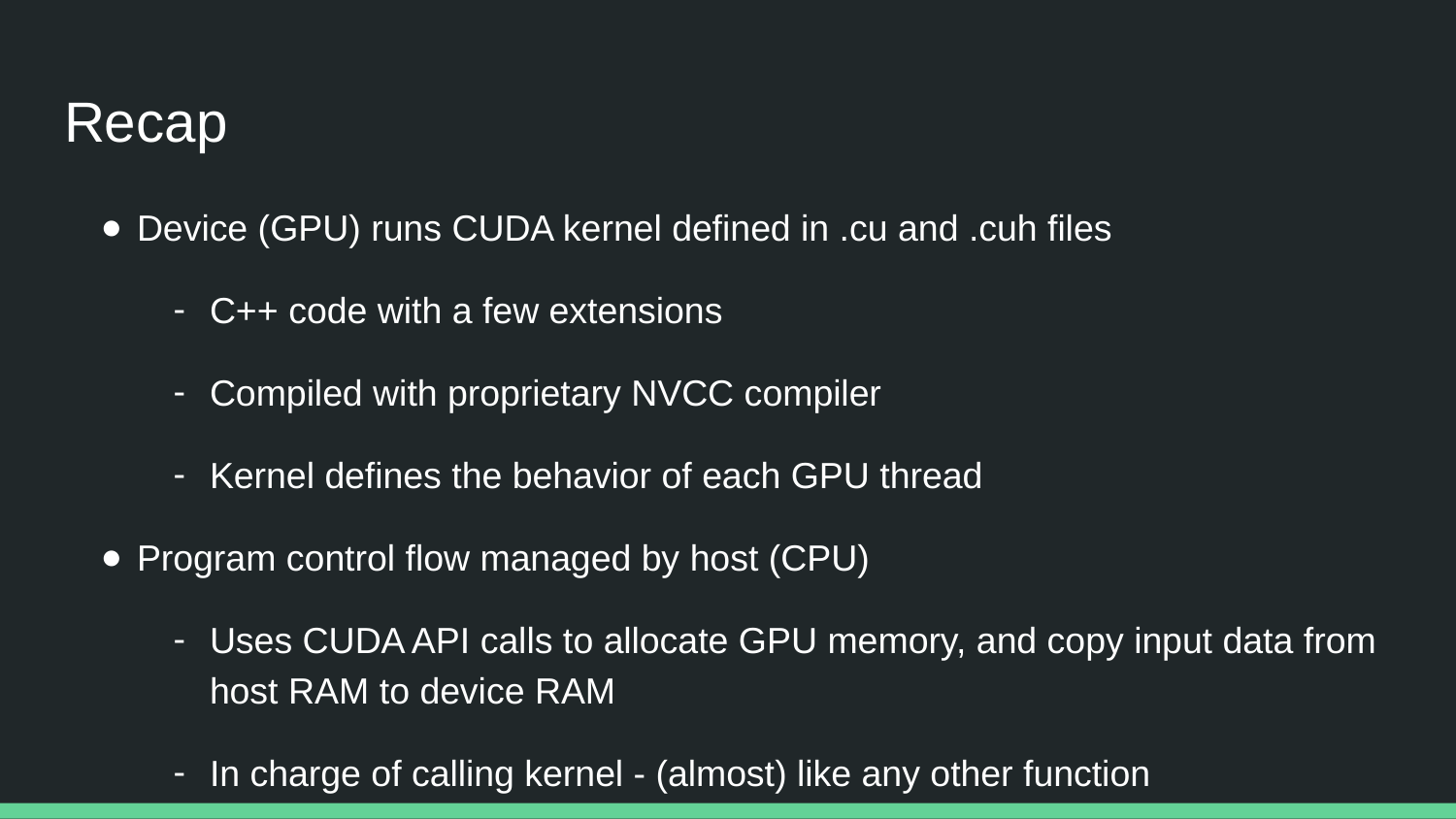

# Recap
Device (GPU) runs CUDA kernel defined in .cu and .cuh files
C++ code with a few extensions
Compiled with proprietary NVCC compiler
Kernel defines the behavior of each GPU thread
Program control flow managed by host (CPU)
Uses CUDA API calls to allocate GPU memory, and copy input data from host RAM to device RAM
In charge of calling kernel - (almost) like any other function
Must also copy output data back from device to host
Executable is ultimately C++ program compiled by G++
Doesn’t treat object files (.o) produced by NVCC any differently